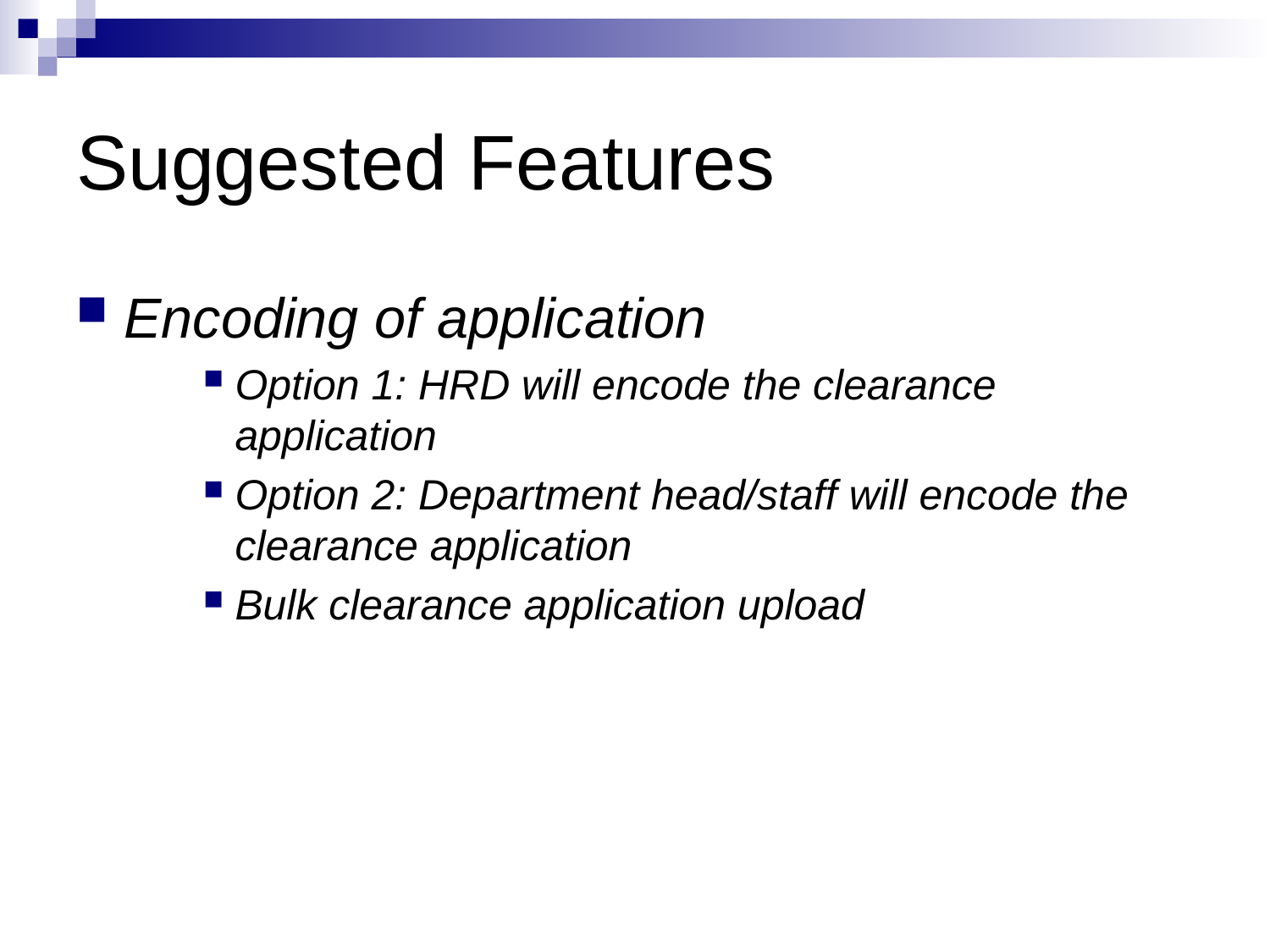

# Suggested Features
Encoding of application
Option 1: HRD will encode the clearance application
Option 2: Department head/staff will encode the clearance application
Bulk clearance application upload